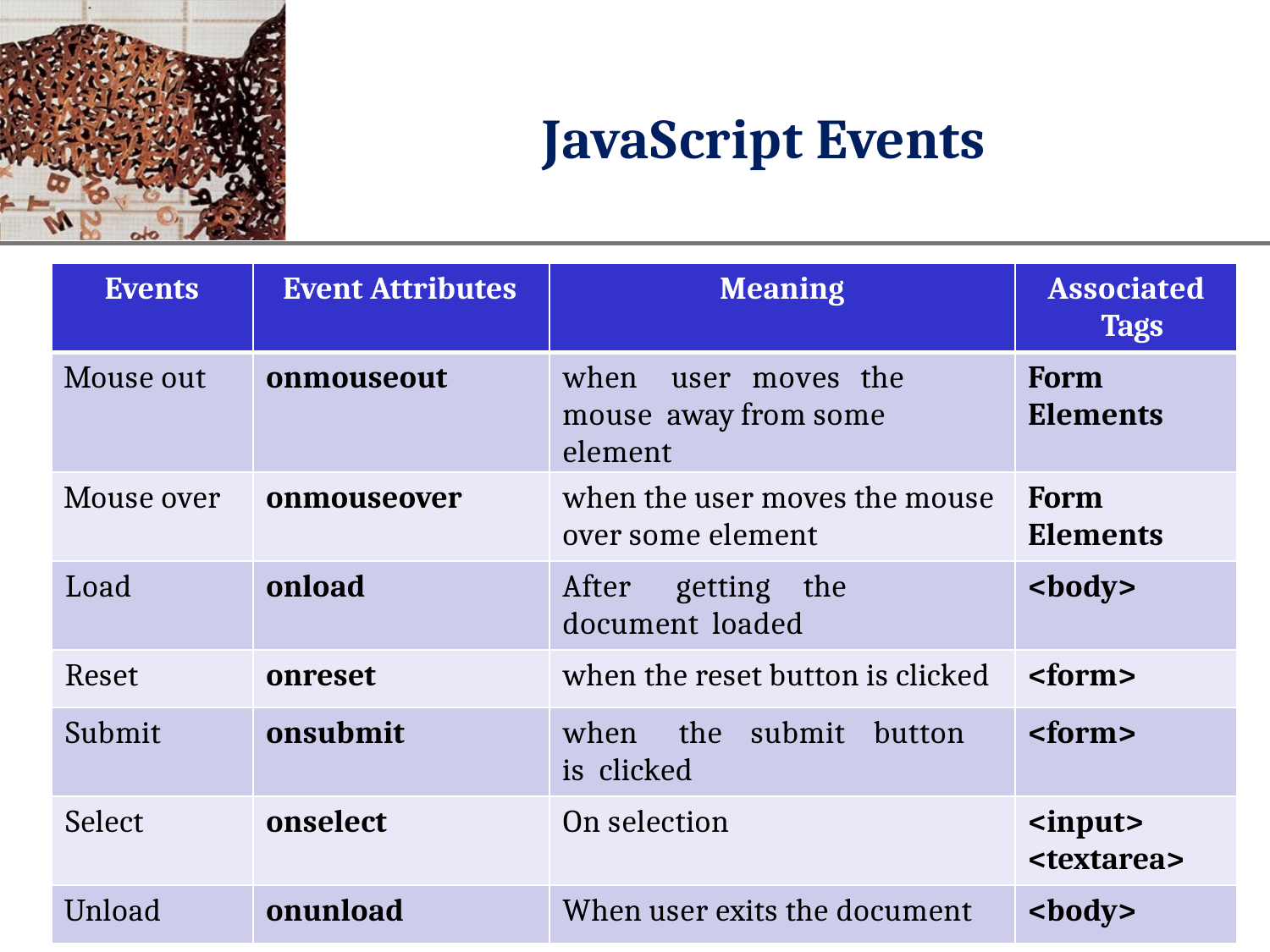

# JavaScript Events
| Events | Event Attributes | Meaning | Associated Tags |
| --- | --- | --- | --- |
| Mouse out | onmouseout | when user moves the mouse away from some element | Form Elements |
| Mouse over | onmouseover | when the user moves the mouse over some element | Form Elements |
| Load | onload | After getting the document loaded | <body> |
| Reset | onreset | when the reset button is clicked | <form> |
| Submit | onsubmit | when the submit button is clicked | <form> |
| Select | onselect | On selection | <input> <textarea> |
| Unload | onunload | When user exits the document | <body> |